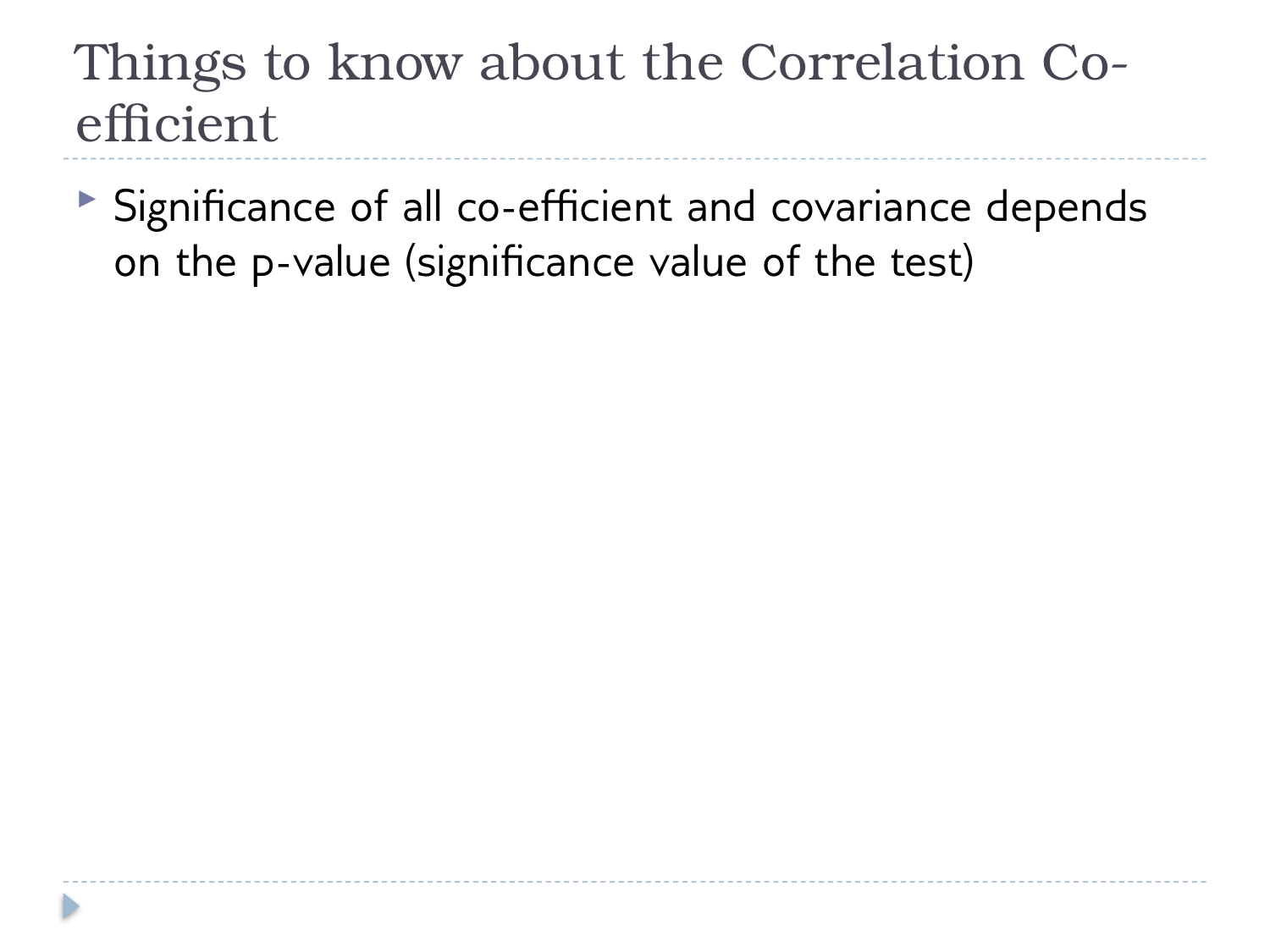

# Things to know about the Correlation Co-efficient
Significance of all co-efficient and covariance depends on the p-value (significance value of the test)